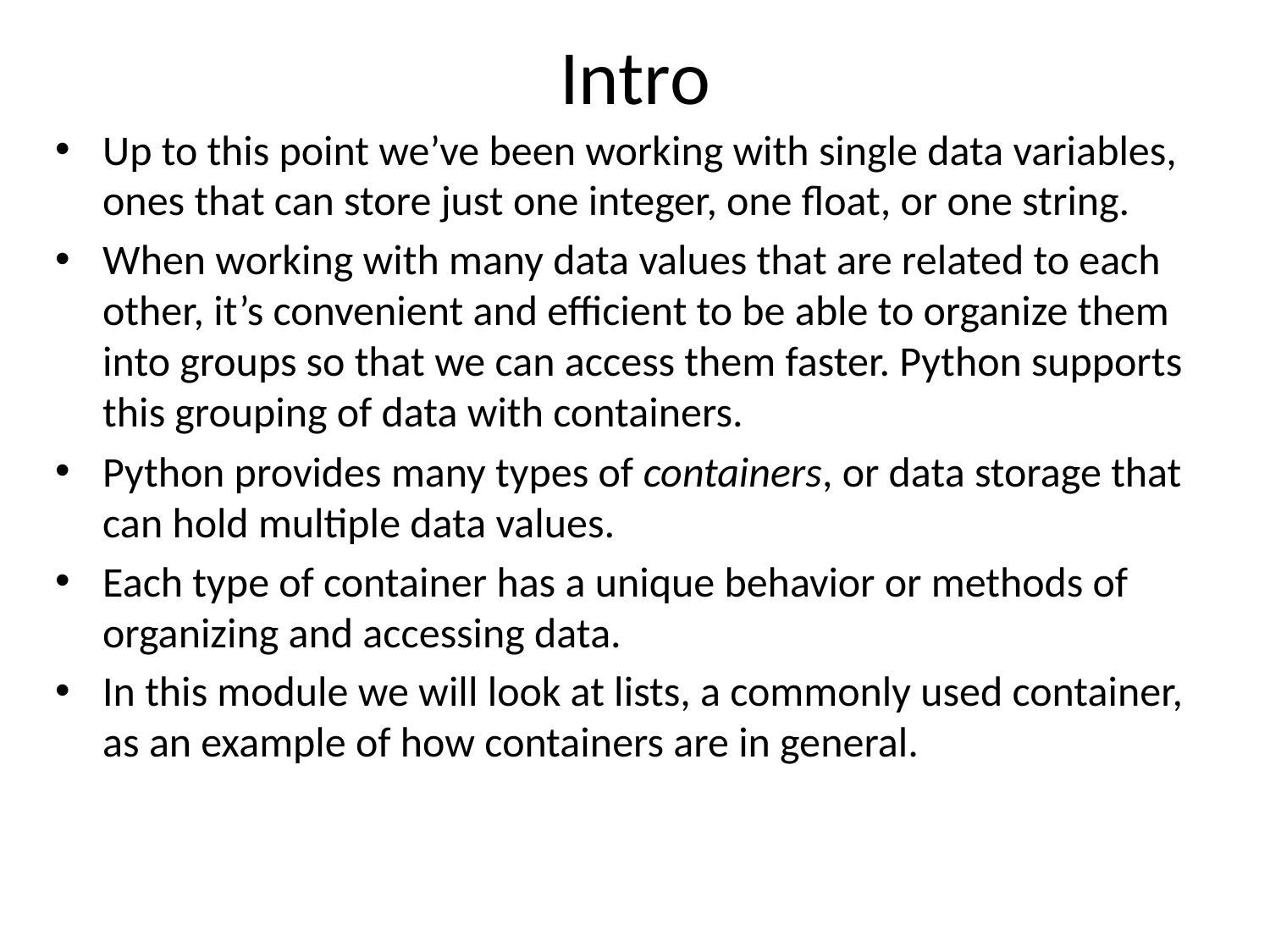

# Intro
Up to this point we’ve been working with single data variables, ones that can store just one integer, one float, or one string.
When working with many data values that are related to each other, it’s convenient and efficient to be able to organize them into groups so that we can access them faster. Python supports this grouping of data with containers.
Python provides many types of containers, or data storage that can hold multiple data values.
Each type of container has a unique behavior or methods of organizing and accessing data.
In this module we will look at lists, a commonly used container, as an example of how containers are in general.